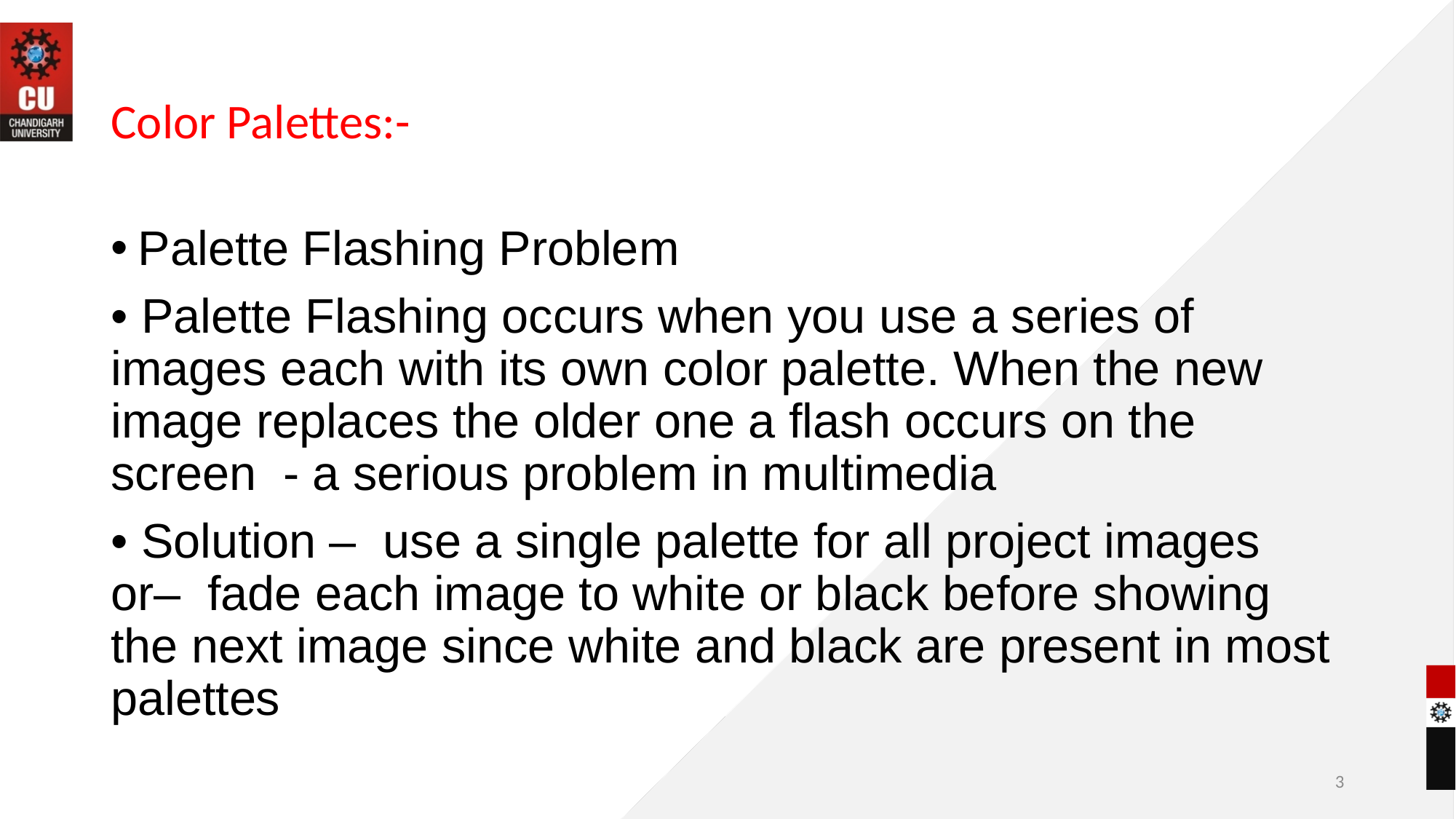

# Color Palettes:-
Palette Flashing Problem
• Palette Flashing occurs when you use a series of images each with its own color palette. When the new image replaces the older one a flash occurs on the screen  - a serious problem in multimedia
• Solution –  use a single palette for all project images or–  fade each image to white or black before showing the next image since white and black are present in most palettes
3